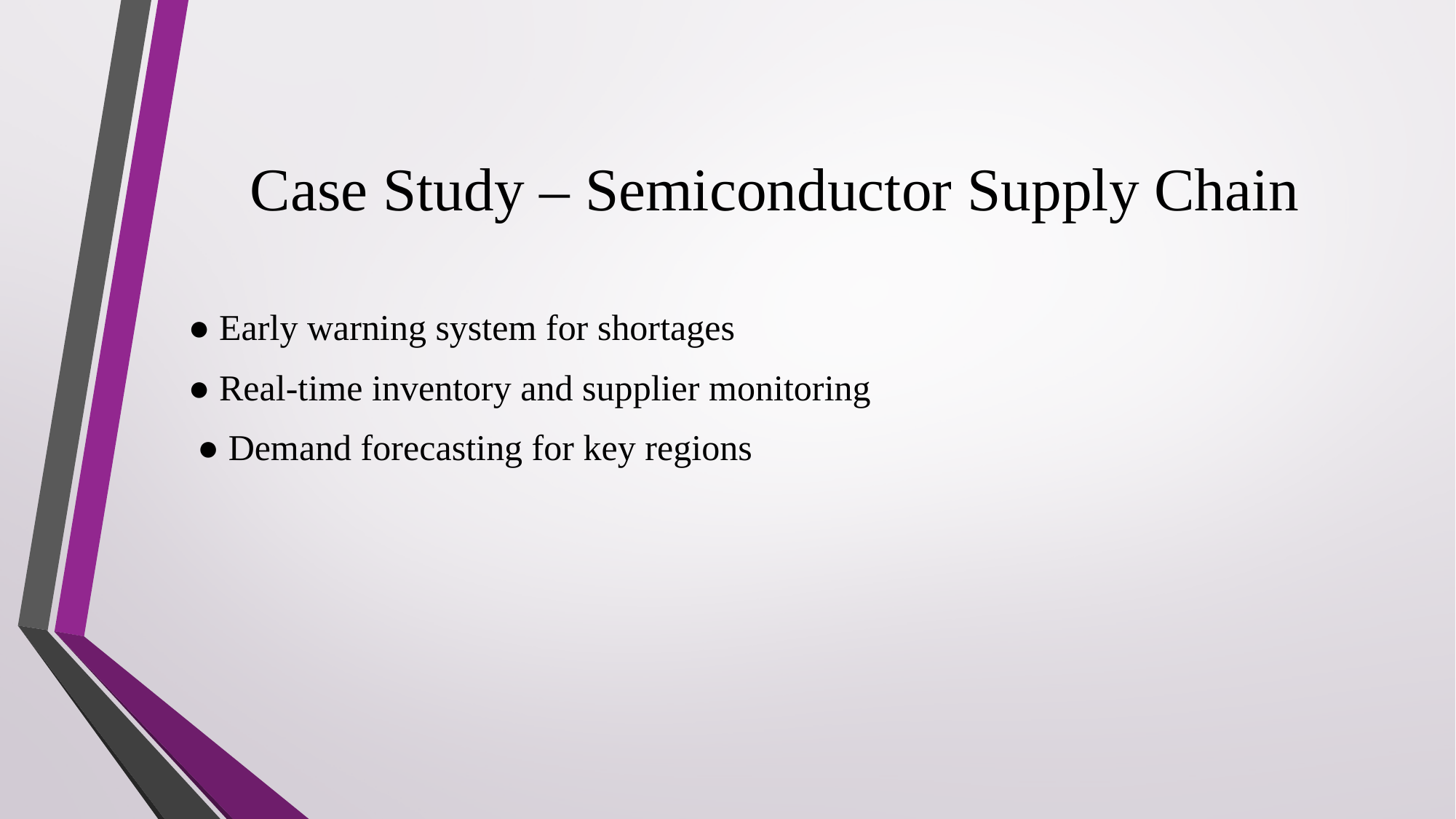

# Case Study – Semiconductor Supply Chain
● Early warning system for shortages
● Real-time inventory and supplier monitoring
 ● Demand forecasting for key regions